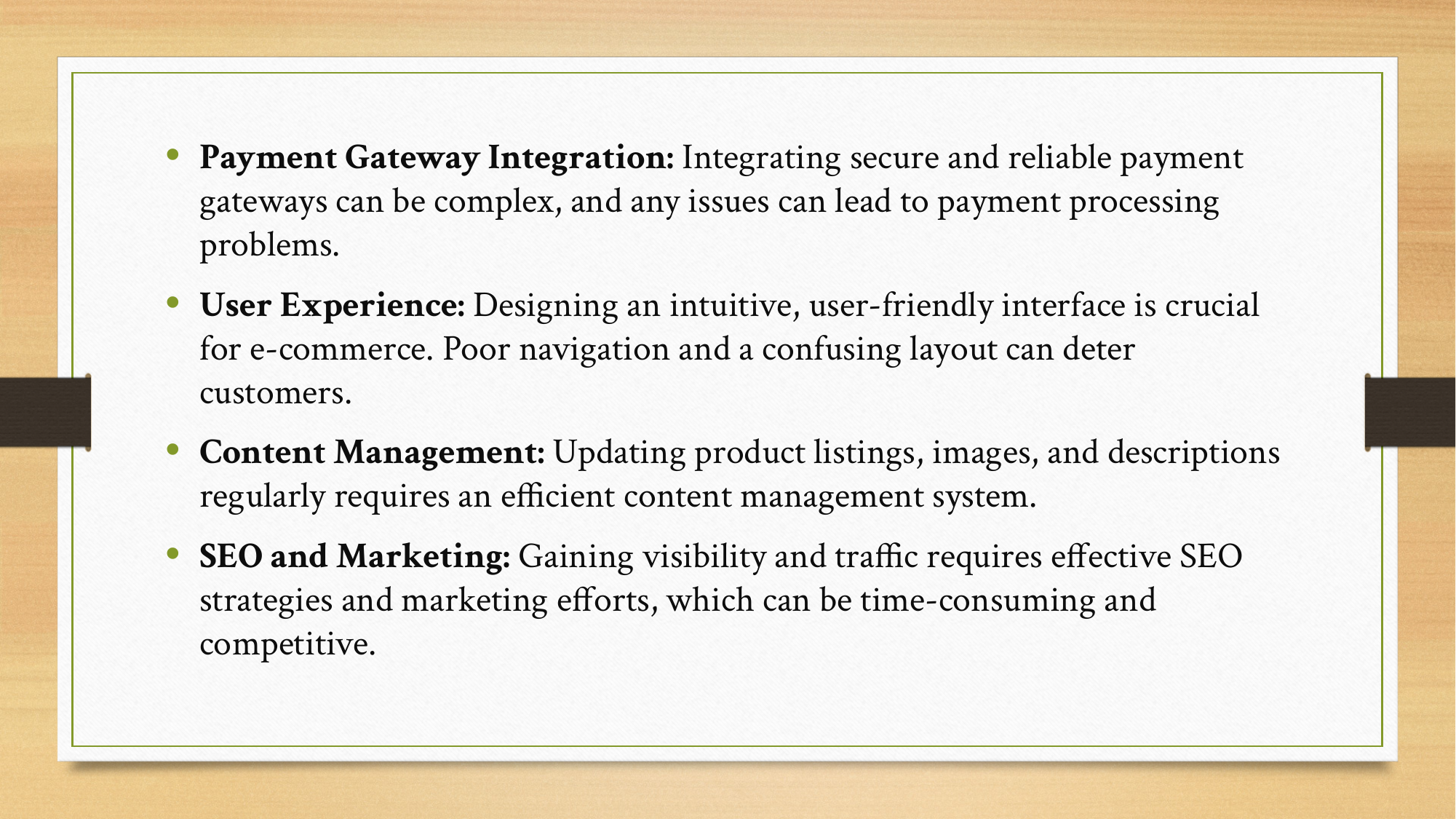

Payment Gateway Integration: Integrating secure and reliable payment gateways can be complex, and any issues can lead to payment processing problems.
User Experience: Designing an intuitive, user-friendly interface is crucial for e-commerce. Poor navigation and a confusing layout can deter customers.
Content Management: Updating product listings, images, and descriptions regularly requires an efficient content management system.
SEO and Marketing: Gaining visibility and traffic requires effective SEO strategies and marketing efforts, which can be time-consuming and competitive.